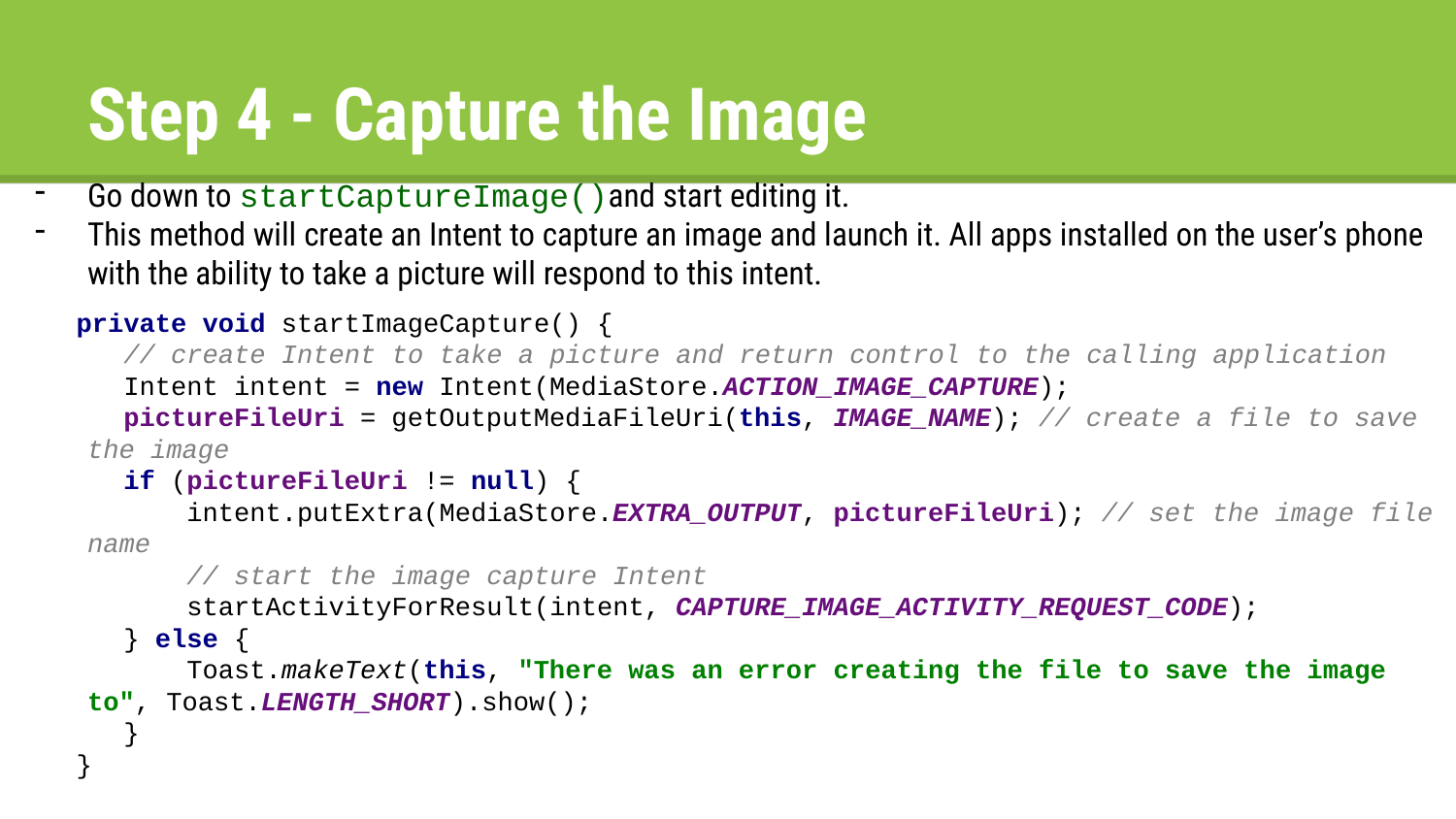

# Step 4 - Capture the Image
Go down to startCaptureImage()and start editing it.
This method will create an Intent to capture an image and launch it. All apps installed on the user’s phone with the ability to take a picture will respond to this intent.

private void startImageCapture() {
   // create Intent to take a picture and return control to the calling application
   Intent intent = new Intent(MediaStore.ACTION_IMAGE_CAPTURE);
   pictureFileUri = getOutputMediaFileUri(this, IMAGE_NAME); // create a file to save the image
   if (pictureFileUri != null) {
       intent.putExtra(MediaStore.EXTRA_OUTPUT, pictureFileUri); // set the image file name
       // start the image capture Intent
       startActivityForResult(intent, CAPTURE_IMAGE_ACTIVITY_REQUEST_CODE);
   } else {
       Toast.makeText(this, "There was an error creating the file to save the image to", Toast.LENGTH_SHORT).show();
   }
}